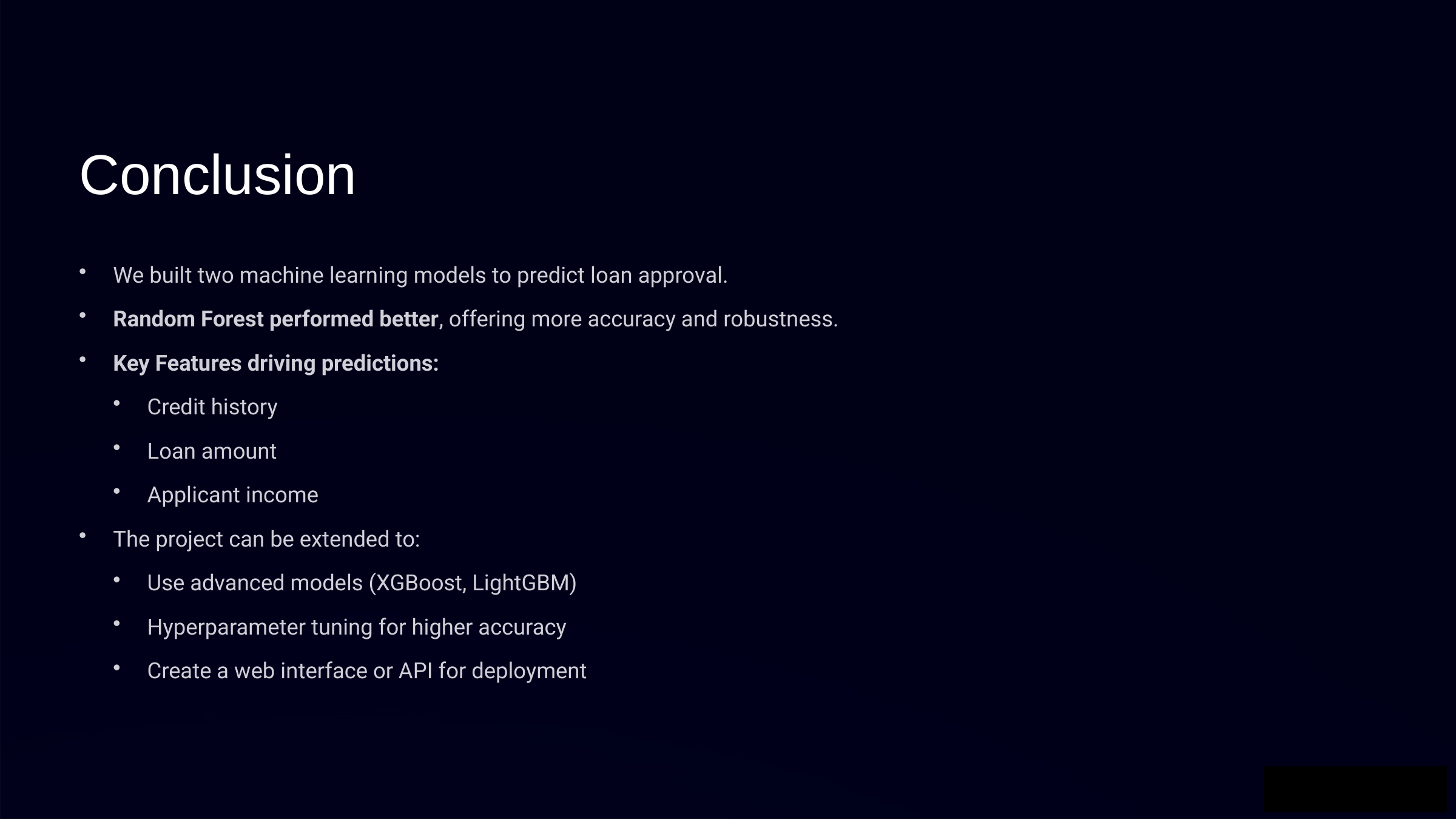

Conclusion
We built two machine learning models to predict loan approval.
Random Forest performed better, offering more accuracy and robustness.
Key Features driving predictions:
Credit history
Loan amount
Applicant income
The project can be extended to:
Use advanced models (XGBoost, LightGBM)
Hyperparameter tuning for higher accuracy
Create a web interface or API for deployment